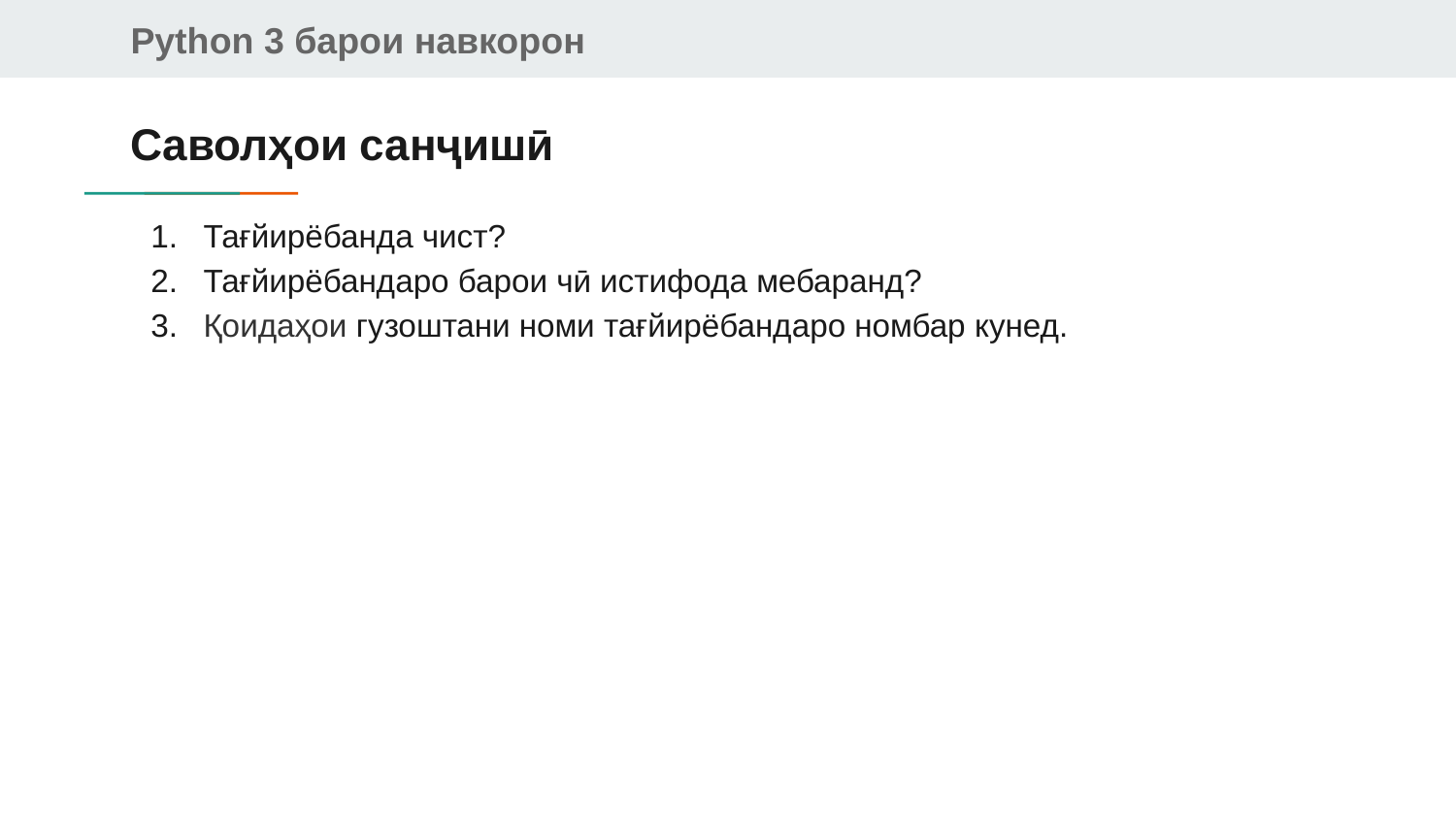

# Саволҳои санҷишӣ
Тағйирёбанда чист?
Тағйирёбандаро барои чӣ истифода мебаранд?
Қоидаҳои гузоштани номи тағйирёбандаро номбар кунед.